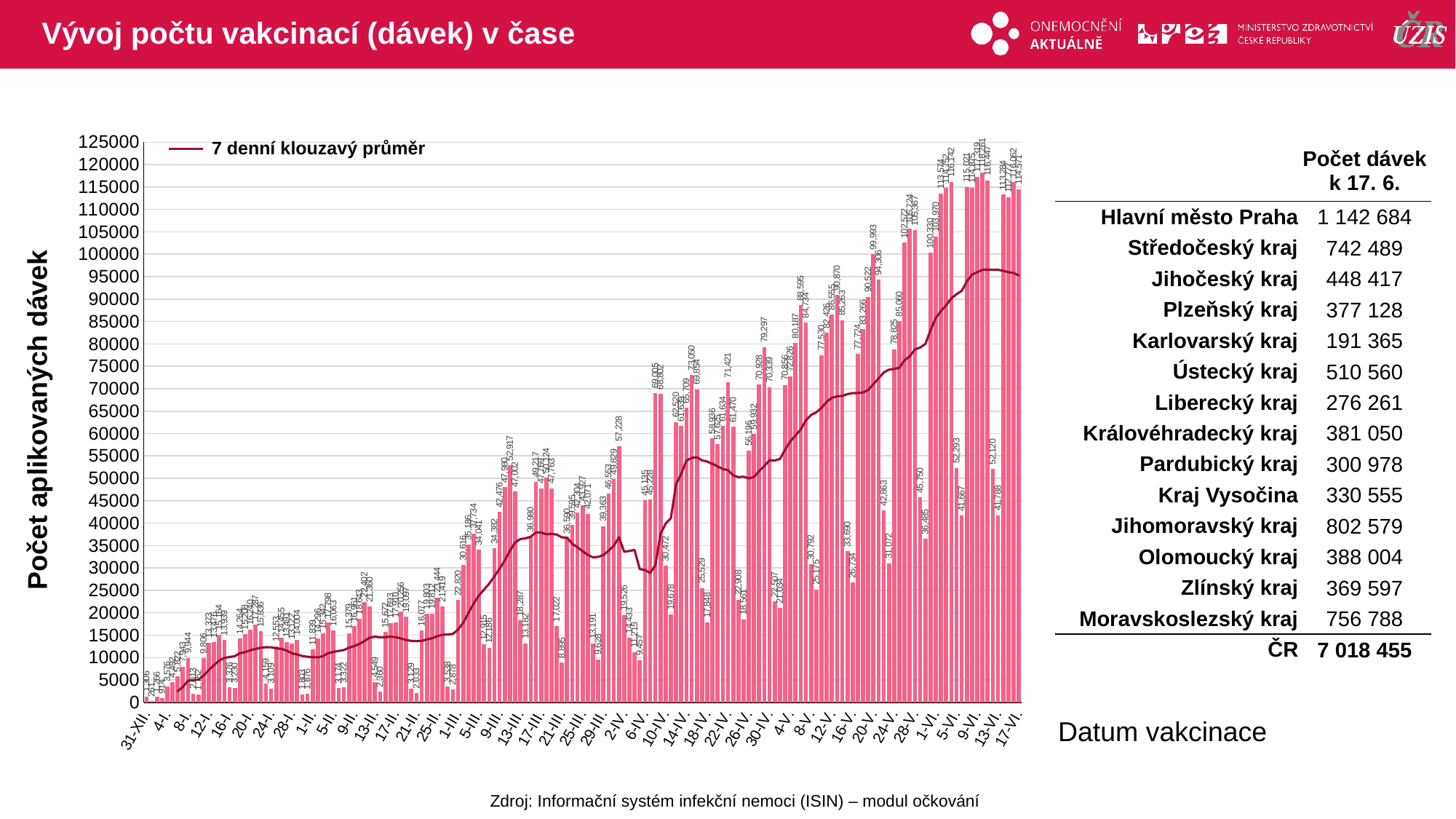

# Vývoj počtu vakcinací (dávek) v čase

### Chart

| Category | celkem |
|---|---|
| 31-XII. | 1306.0 |
| 1-I. | 261.0 |
| 2-I. | 1266.0 |
| 3-I. | 914.0 |
| 4-I. | 3576.0 |
| 5-I. | 4492.0 |
| 6-I. | 5822.0 |
| 7-I. | 7943.0 |
| 8-I. | 9944.0 |
| 9-I. | 2013.0 |
| 10-I. | 1752.0 |
| 11-I. | 9806.0 |
| 12-I. | 13373.0 |
| 13-I. | 13476.0 |
| 14-I. | 15164.0 |
| 15-I. | 13939.0 |
| 16-I. | 3376.0 |
| 17-I. | 3230.0 |
| 18-I. | 14264.0 |
| 19-I. | 15208.0 |
| 20-I. | 16240.0 |
| 21-I. | 17287.0 |
| 22-I. | 15836.0 |
| 23-I. | 4159.0 |
| 24-I. | 3109.0 |
| 25-I. | 12553.0 |
| 26-I. | 14455.0 |
| 27-I. | 13491.0 |
| 28-I. | 13122.0 |
| 29-I. | 14004.0 |
| 30-I. | 1803.0 |
| 31-I. | 1876.0 |
| 1-II. | 11839.0 |
| 2-II. | 14296.0 |
| 3-II. | 15342.0 |
| 4-II. | 17798.0 |
| 5-II. | 16063.0 |
| 6-II. | 3174.0 |
| 7-II. | 3322.0 |
| 8-II. | 15379.0 |
| 9-II. | 16961.0 |
| 10-II. | 18643.0 |
| 11-II. | 22402.0 |
| 12-II. | 21360.0 |
| 13-II. | 4549.0 |
| 14-II. | 2360.0 |
| 15-II. | 15672.0 |
| 16-II. | 17693.0 |
| 17-II. | 17910.0 |
| 18-II. | 20256.0 |
| 19-II. | 19097.0 |
| 20-II. | 3129.0 |
| 21-II. | 2033.0 |
| 22-II. | 16077.0 |
| 23-II. | 19803.0 |
| 24-II. | 19812.0 |
| 25-II. | 23444.0 |
| 26-II. | 21419.0 |
| 27-II. | 3538.0 |
| 28-II. | 2878.0 |
| 1-III. | 22820.0 |
| 2-III. | 30616.0 |
| 3-III. | 35186.0 |
| 4-III. | 37734.0 |
| 5-III. | 34041.0 |
| 6-III. | 12915.0 |
| 7-III. | 12186.0 |
| 8-III. | 34382.0 |
| 9-III. | 42476.0 |
| 10-III. | 47980.0 |
| 11-III. | 52917.0 |
| 12-III. | 47002.0 |
| 13-III. | 18287.0 |
| 14-III. | 13182.0 |
| 15-III. | 36980.0 |
| 16-III. | 49217.0 |
| 17-III. | 47769.0 |
| 18-III. | 50124.0 |
| 19-III. | 47763.0 |
| 20-III. | 17022.0 |
| 21-III. | 8895.0 |
| 22-III. | 36590.0 |
| 23-III. | 39595.0 |
| 24-III. | 42304.0 |
| 25-III. | 43927.0 |
| 26-III. | 42071.0 |
| 27-III. | 13191.0 |
| 28-III. | 9628.0 |
| 29-III. | 39363.0 |
| 30-III. | 46553.0 |
| 31-III. | 49829.0 |
| 1-IV. | 57228.0 |
| 2-IV. | 19526.0 |
| 3-IV. | 14433.0 |
| 4-IV. | 11215.0 |
| 5-IV. | 9457.0 |
| 6-IV. | 45135.0 |
| 7-IV. | 45228.0 |
| 8-IV. | 69005.0 |
| 9-IV. | 68802.0 |
| 10-IV. | 30472.0 |
| 11-IV. | 19678.0 |
| 12-IV. | 62520.0 |
| 13-IV. | 61639.0 |
| 14-IV. | 65709.0 |
| 15-IV. | 73050.0 |
| 16-IV. | 69854.0 |
| 17-IV. | 25529.0 |
| 18-IV. | 17848.0 |
| 19-IV. | 58936.0 |
| 20-IV. | 57625.0 |
| 21-IV. | 61634.0 |
| 22-IV. | 71421.0 |
| 23-IV. | 61470.0 |
| 24-IV. | 22908.0 |
| 25-IV. | 18561.0 |
| 26-IV. | 56196.0 |
| 27-IV. | 59932.0 |
| 28-IV. | 70928.0 |
| 29-IV. | 79297.0 |
| 30-IV. | 70339.0 |
| 1-V. | 22507.0 |
| 2-V. | 21034.0 |
| 3-V. | 70856.0 |
| 4-V. | 72826.0 |
| 5-V. | 80187.0 |
| 6-V. | 88595.0 |
| 7-V. | 84734.0 |
| 8-V. | 30792.0 |
| 9-V. | 25175.0 |
| 10-V. | 77530.0 |
| 11-V. | 82426.0 |
| 12-V. | 86555.0 |
| 13-V. | 90870.0 |
| 14-V. | 85263.0 |
| 15-V. | 33690.0 |
| 16-V. | 26734.0 |
| 17-V. | 77724.0 |
| 18-V. | 83266.0 |
| 19-V. | 90522.0 |
| 20-V. | 99993.0 |
| 21-V. | 94306.0 |
| 22-V. | 42863.0 |
| 23-V. | 31072.0 |
| 24-V. | 78825.0 |
| 25-V. | 85060.0 |
| 26-V. | 102572.0 |
| 27-V. | 105724.0 |
| 28-V. | 105367.0 |
| 29-V. | 45750.0 |
| 30-V. | 36485.0 |
| 31-V. | 100330.0 |
| 1-VI. | 103970.0 |
| 2-VI. | 113574.0 |
| 3-VI. | 114752.0 |
| 4-VI. | 116142.0 |
| 5-VI. | 52293.0 |
| 6-VI. | 41667.0 |
| 7-VI. | 115021.0 |
| 8-VI. | 114875.0 |
| 9-VI. | 117319.0 |
| 10-VI. | 118261.0 |
| 11-VI. | 116447.0 |
| 12-VI. | 52120.0 |
| 13-VI. | 41788.0 |
| 14-VI. | 113284.0 |
| 15-VI. | 112777.0 |
| 16-VI. | 116062.0 |
| 17-VI. | 114571.0 |
7 denní klouzavý průměr
|  | Počet dávek k 17. 6. |
| --- | --- |
| Hlavní město Praha | 1 142 684 |
| Středočeský kraj | 742 489 |
| Jihočeský kraj | 448 417 |
| Plzeňský kraj | 377 128 |
| Karlovarský kraj | 191 365 |
| Ústecký kraj | 510 560 |
| Liberecký kraj | 276 261 |
| Královéhradecký kraj | 381 050 |
| Pardubický kraj | 300 978 |
| Kraj Vysočina | 330 555 |
| Jihomoravský kraj | 802 579 |
| Olomoucký kraj | 388 004 |
| Zlínský kraj | 369 597 |
| Moravskoslezský kraj | 756 788 |
| ČR | 7 018 455 |
Počet aplikovaných dávek
Datum vakcinace
Zdroj: Informační systém infekční nemoci (ISIN) – modul očkování